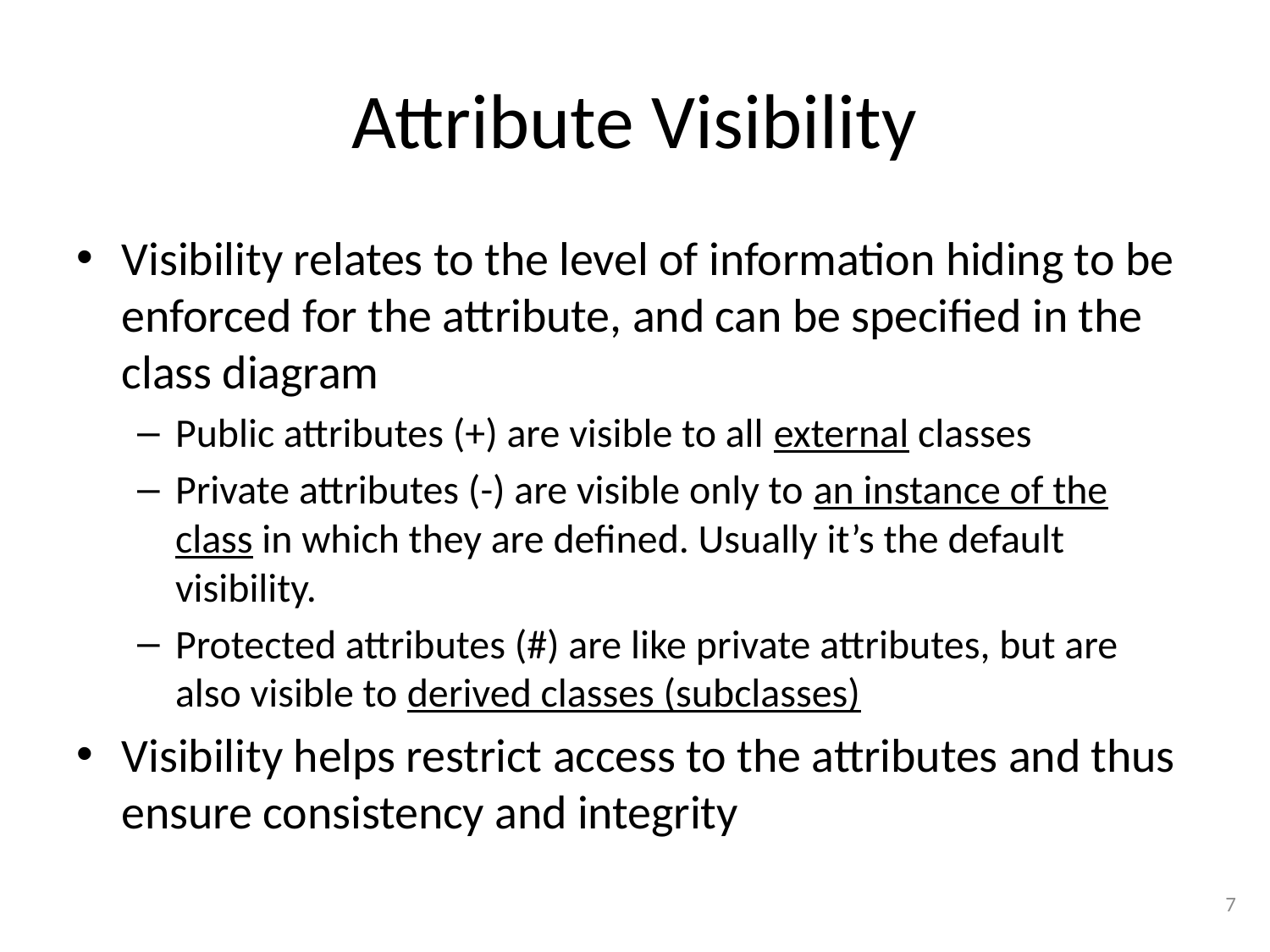

# Attribute Visibility
Visibility relates to the level of information hiding to be enforced for the attribute, and can be specified in the class diagram
Public attributes (+) are visible to all external classes
Private attributes (-) are visible only to an instance of the class in which they are defined. Usually it’s the default visibility.
Protected attributes (#) are like private attributes, but are also visible to derived classes (subclasses)
Visibility helps restrict access to the attributes and thus ensure consistency and integrity
7